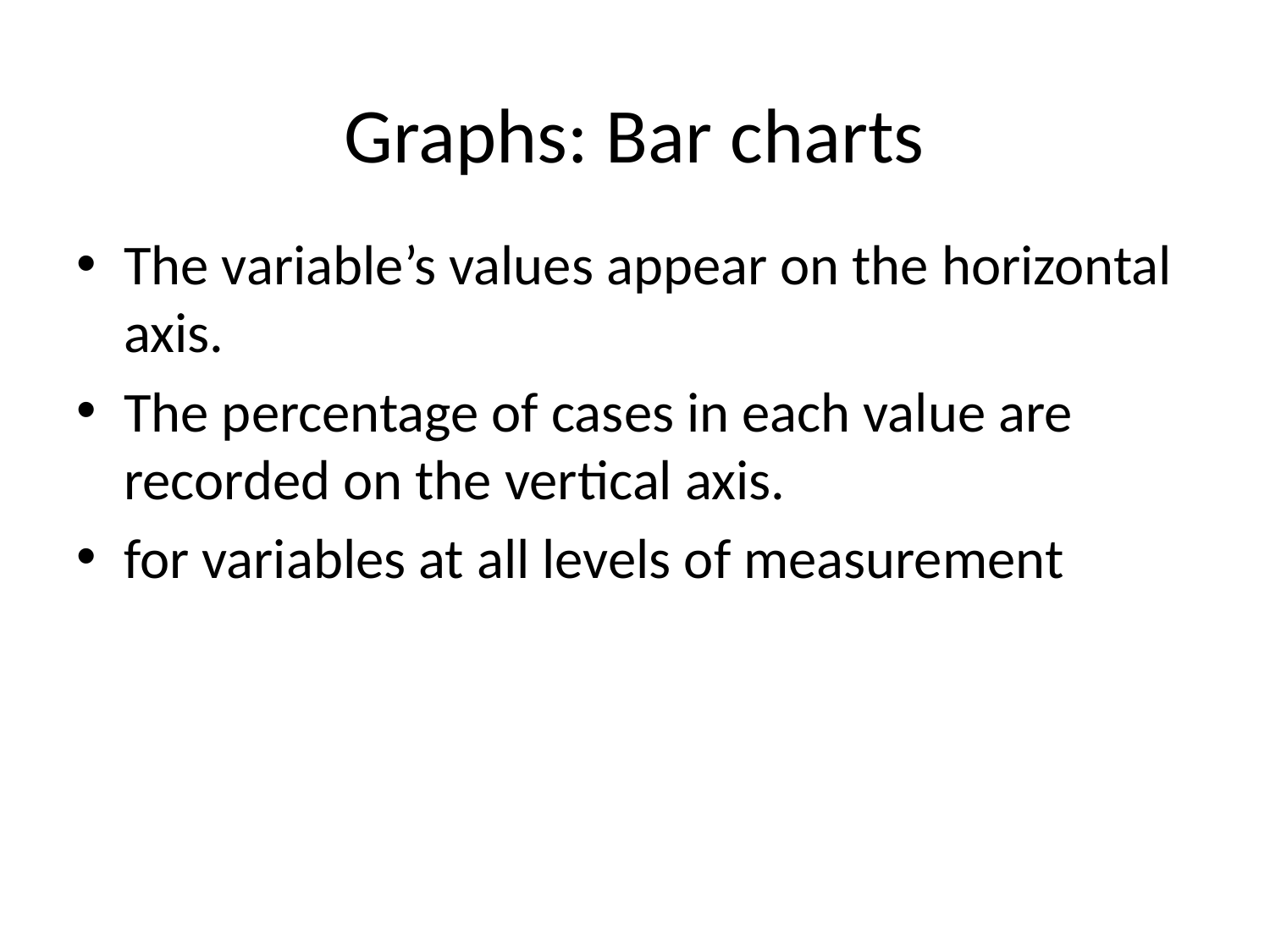

# Graphs: Bar charts
The variable’s values appear on the horizontal axis.
The percentage of cases in each value are recorded on the vertical axis.
for variables at all levels of measurement